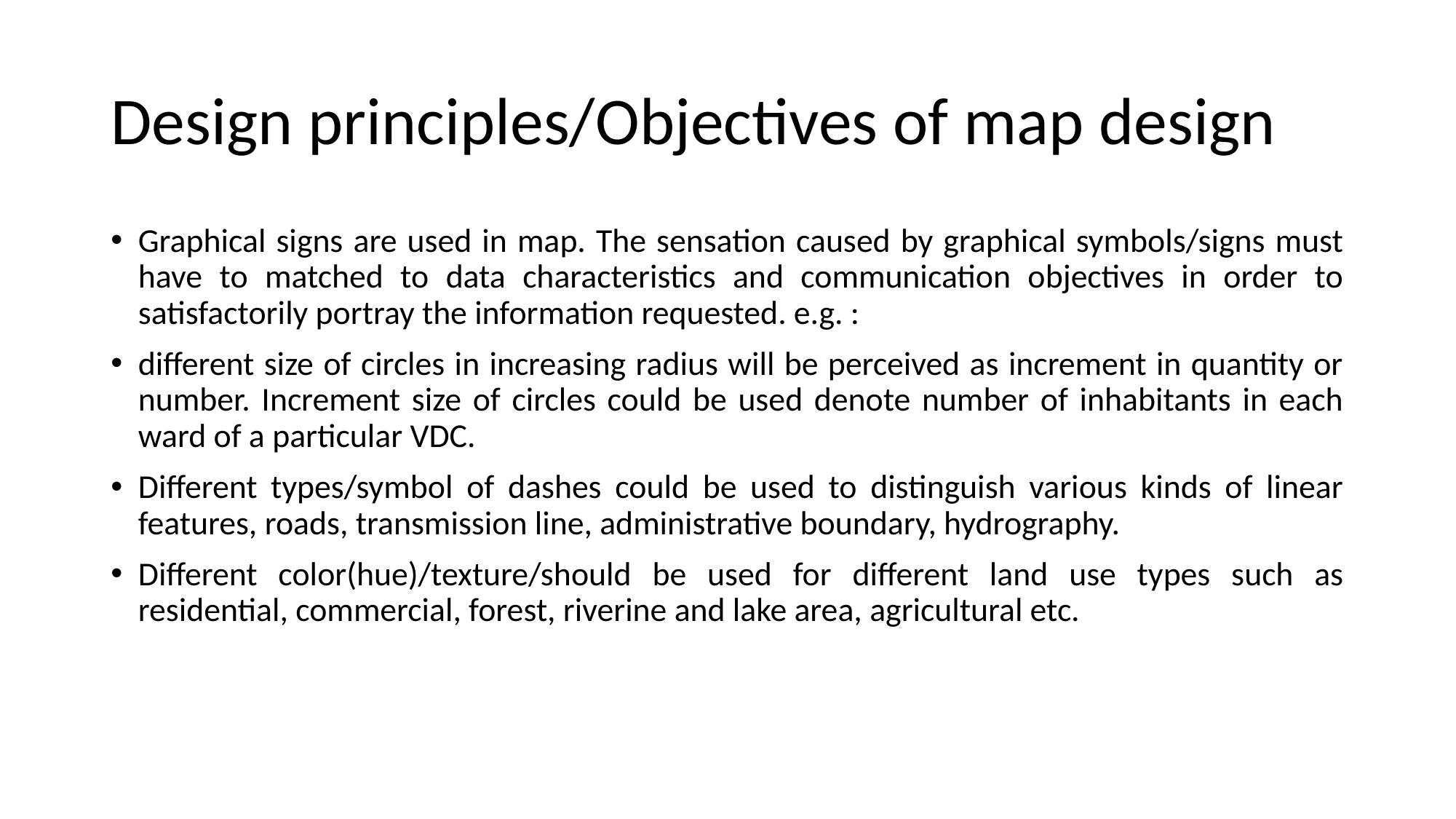

# Design principles/Objectives of map design
Graphical signs are used in map. The sensation caused by graphical symbols/signs must have to matched to data characteristics and communication objectives in order to satisfactorily portray the information requested. e.g. :
different size of circles in increasing radius will be perceived as increment in quantity or number. Increment size of circles could be used denote number of inhabitants in each ward of a particular VDC.
Different types/symbol of dashes could be used to distinguish various kinds of linear features, roads, transmission line, administrative boundary, hydrography.
Different color(hue)/texture/should be used for different land use types such as residential, commercial, forest, riverine and lake area, agricultural etc.